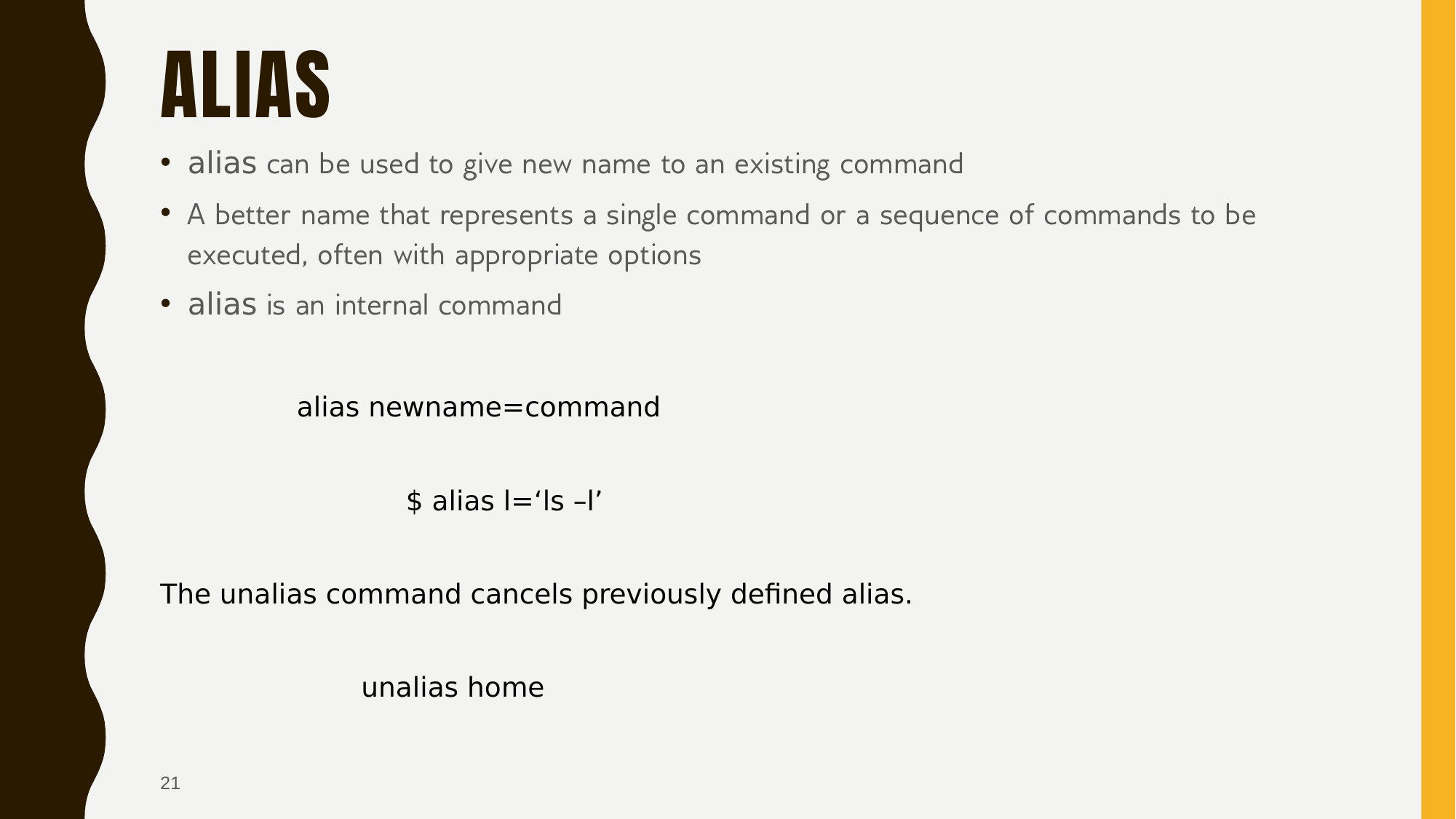

# alias
alias can be used to give new name to an existing command
A better name that represents a single command or a sequence of commands to be executed, often with appropriate options
alias is an internal command

		alias newname=command

			$ alias l=‘ls –l’

The unalias command cancels previously defined alias.

                       unalias home

21